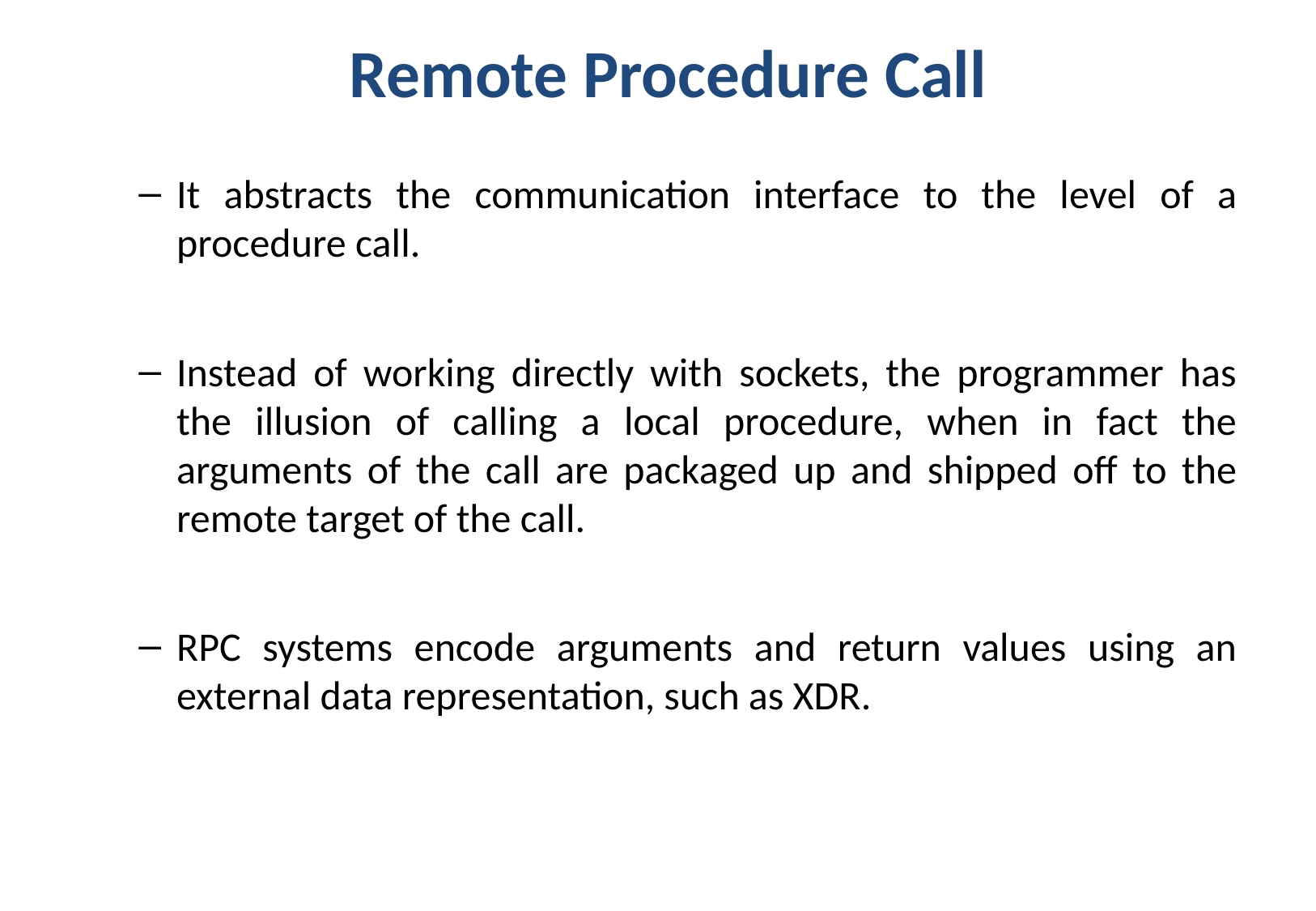

# Remote Procedure Call
It abstracts the communication interface to the level of a procedure call.

Instead of working directly with sockets, the programmer has the illusion of calling a local procedure, when in fact the arguments of the call are packaged up and shipped off to the remote target of the call.

RPC systems encode arguments and return values using an external data representation, such as XDR.